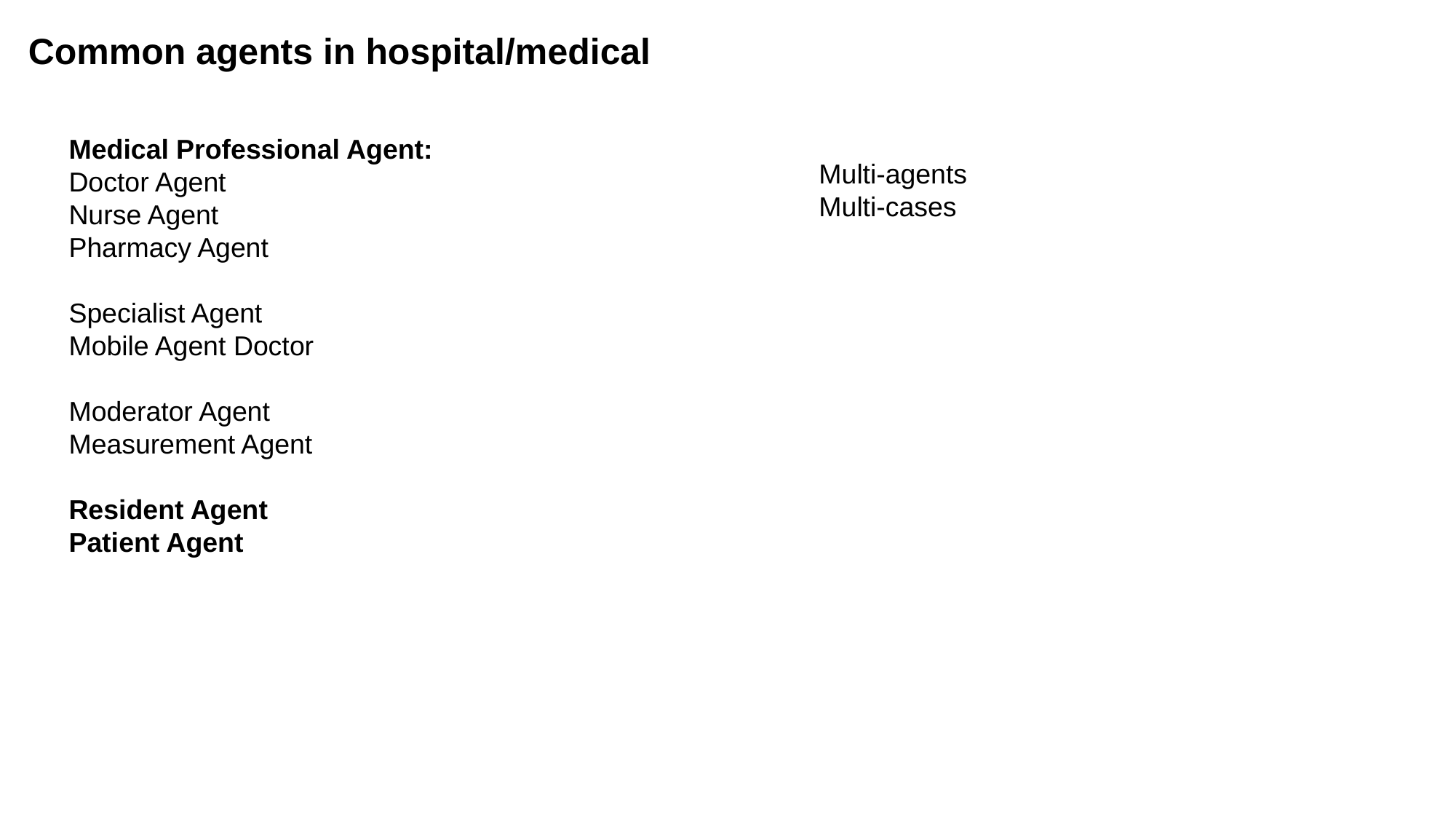

Common agents in hospital/medical
Medical Professional Agent:
Doctor Agent
Nurse Agent
Pharmacy Agent

Specialist Agent
Mobile Agent Doctor

Moderator Agent
Measurement Agent

Resident Agent
Patient Agent

Multi-agents
Multi-cases